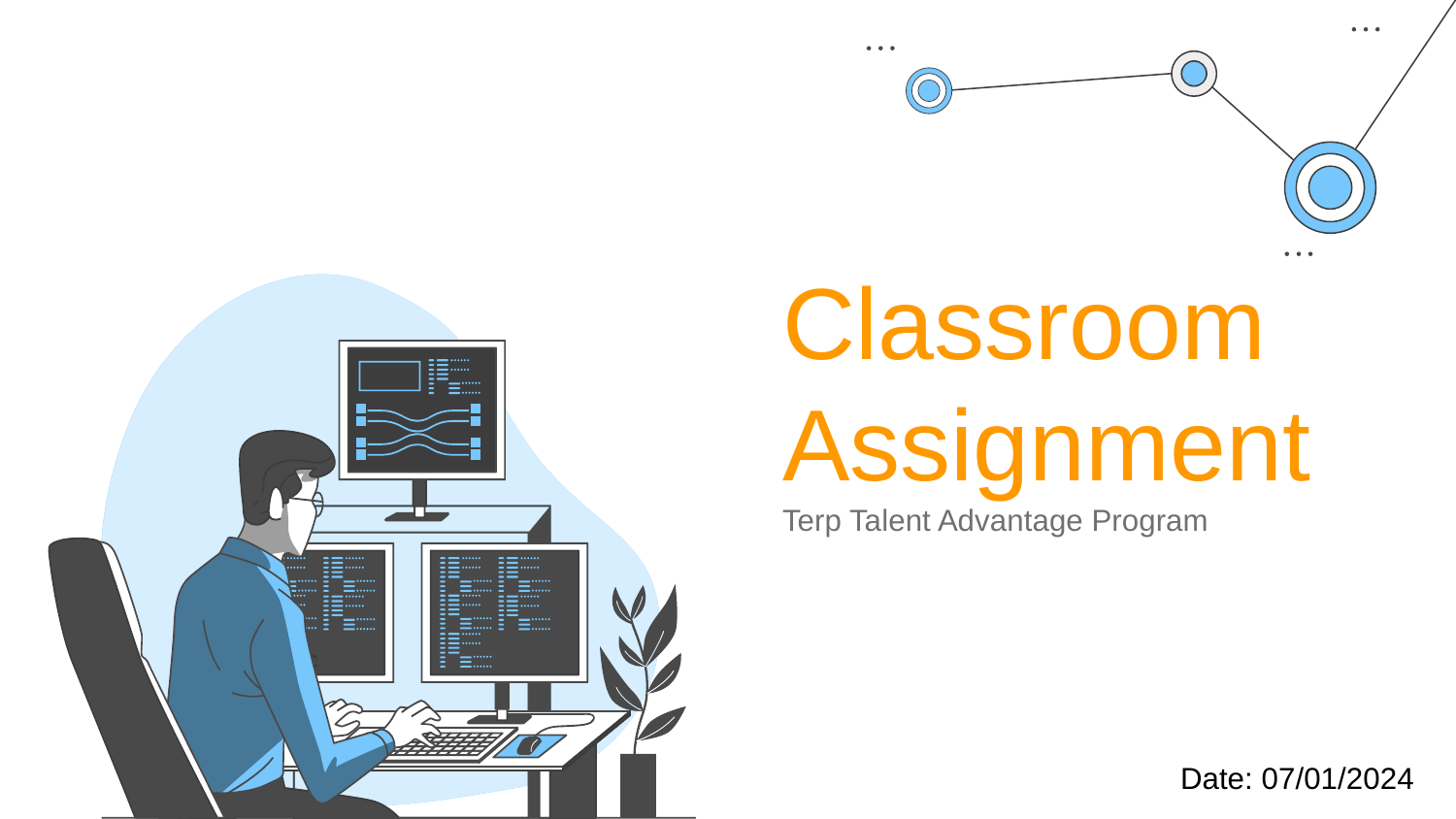

# Classroom Assignment
Terp Talent Advantage Program

Date: 07/01/2024